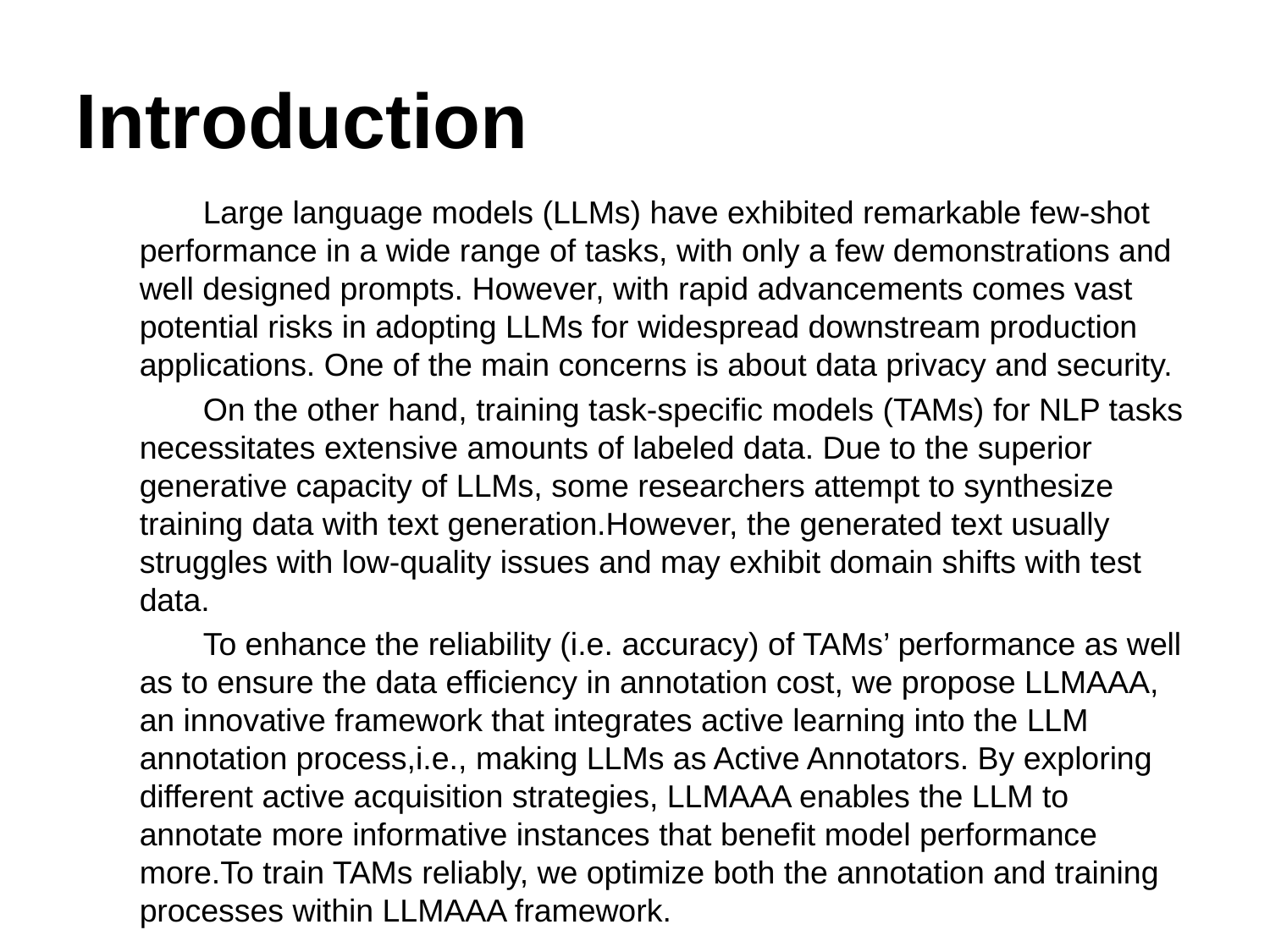

# Introduction
Large language models (LLMs) have exhibited remarkable few-shot performance in a wide range of tasks, with only a few demonstrations and well designed prompts. However, with rapid advancements comes vast potential risks in adopting LLMs for widespread downstream production applications. One of the main concerns is about data privacy and security.
On the other hand, training task-specific models (TAMs) for NLP tasks necessitates extensive amounts of labeled data. Due to the superior generative capacity of LLMs, some researchers attempt to synthesize training data with text generation.However, the generated text usually struggles with low-quality issues and may exhibit domain shifts with test data.
To enhance the reliability (i.e. accuracy) of TAMs’ performance as well as to ensure the data efficiency in annotation cost, we propose LLMAAA, an innovative framework that integrates active learning into the LLM annotation process,i.e., making LLMs as Active Annotators. By exploring different active acquisition strategies, LLMAAA enables the LLM to annotate more informative instances that benefit model performance more.To train TAMs reliably, we optimize both the annotation and training processes within LLMAAA framework.